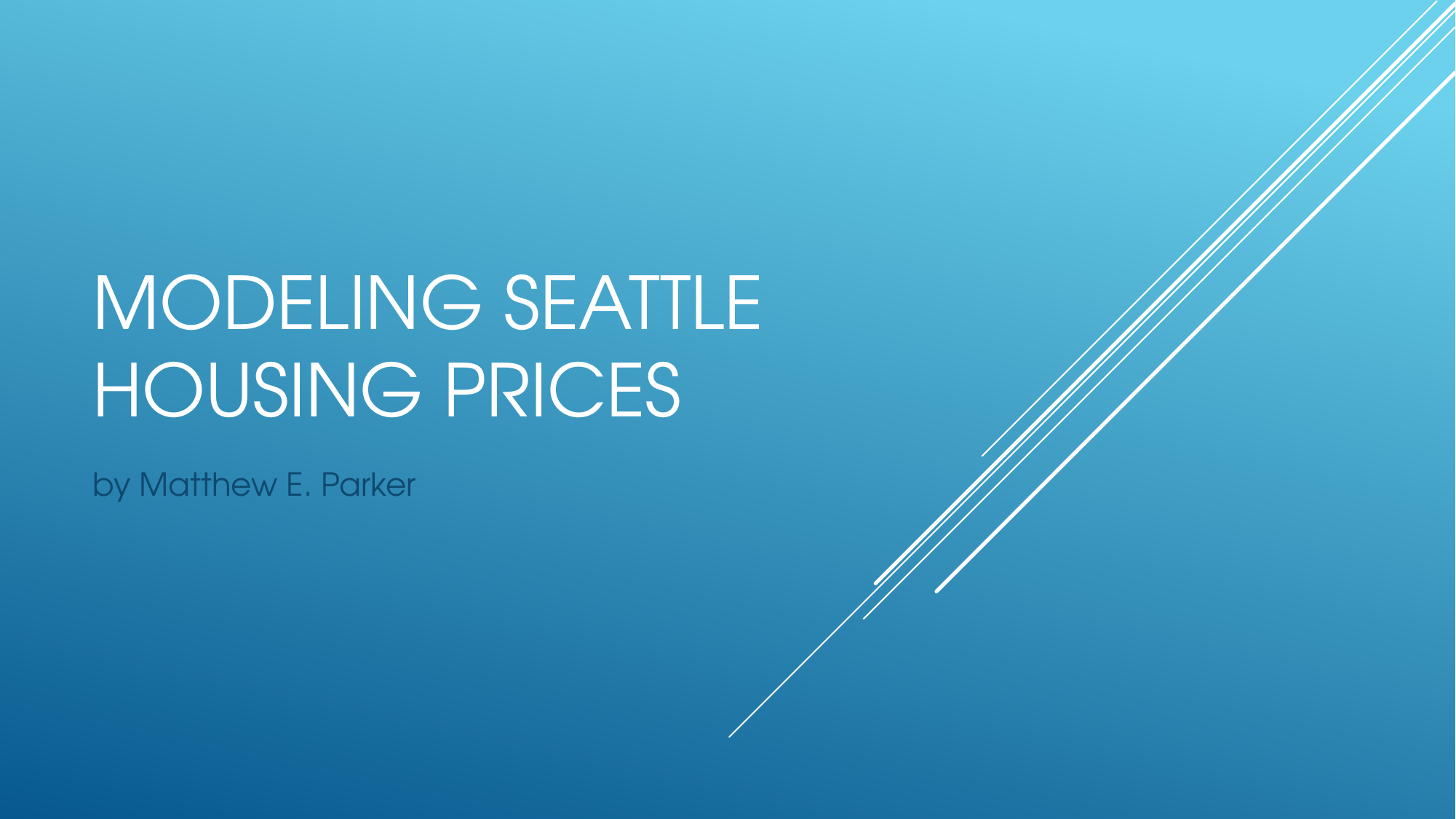

# Modeling Seattle Housing Prices
by Matthew E. Parker